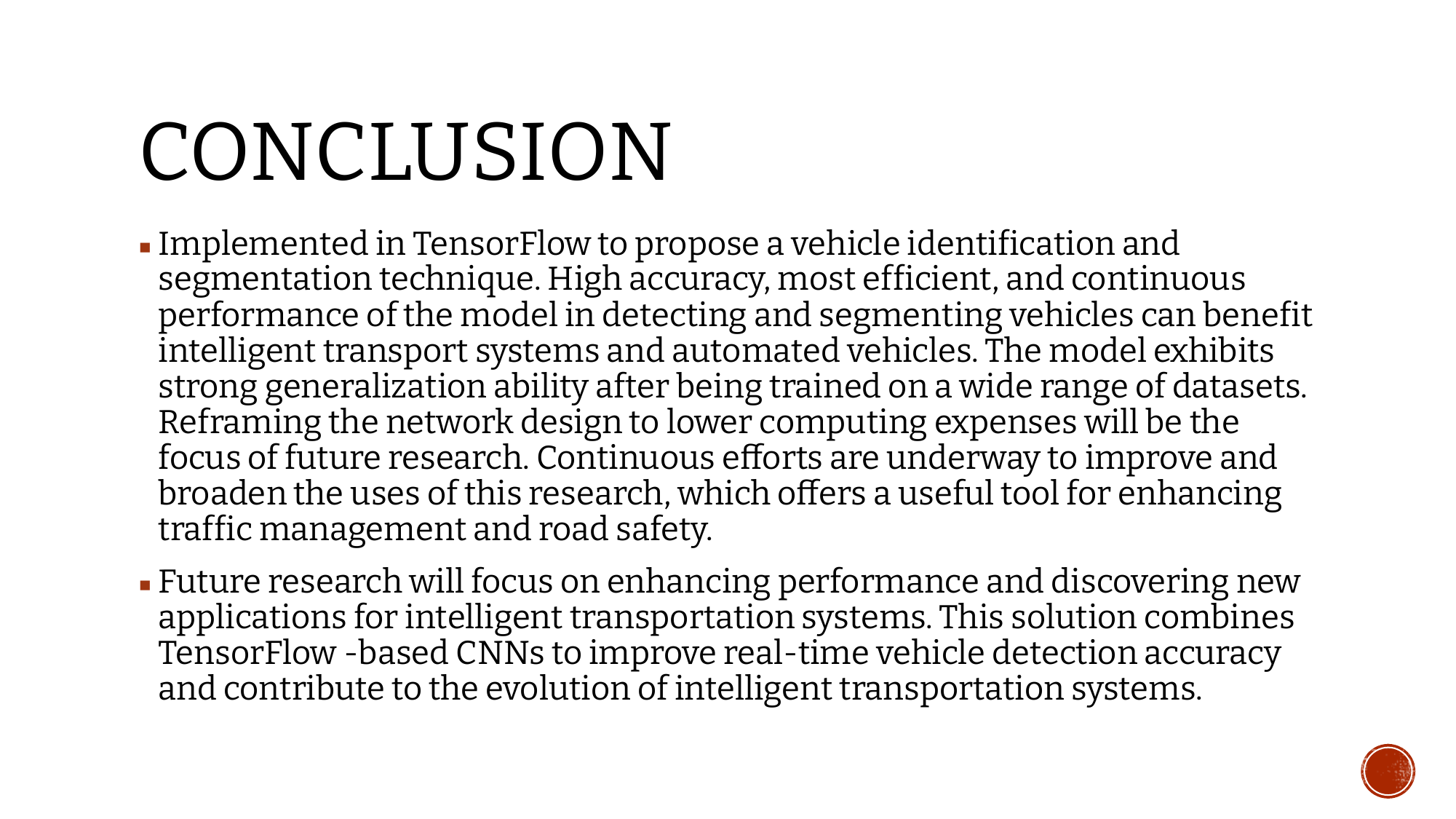

# CONCLUSION
Implemented in TensorFlow to propose a vehicle identification and segmentation technique. High accuracy, most efficient, and continuous performance of the model in detecting and segmenting vehicles can benefit intelligent transport systems and automated vehicles. The model exhibits strong generalization ability after being trained on a wide range of datasets. Reframing the network design to lower computing expenses will be the focus of future research. Continuous efforts are underway to improve and broaden the uses of this research, which offers a useful tool for enhancing traffic management and road safety.
Future research will focus on enhancing performance and discovering new applications for intelligent transportation systems. This solution combines TensorFlow -based CNNs to improve real-time vehicle detection accuracy and contribute to the evolution of intelligent transportation systems.